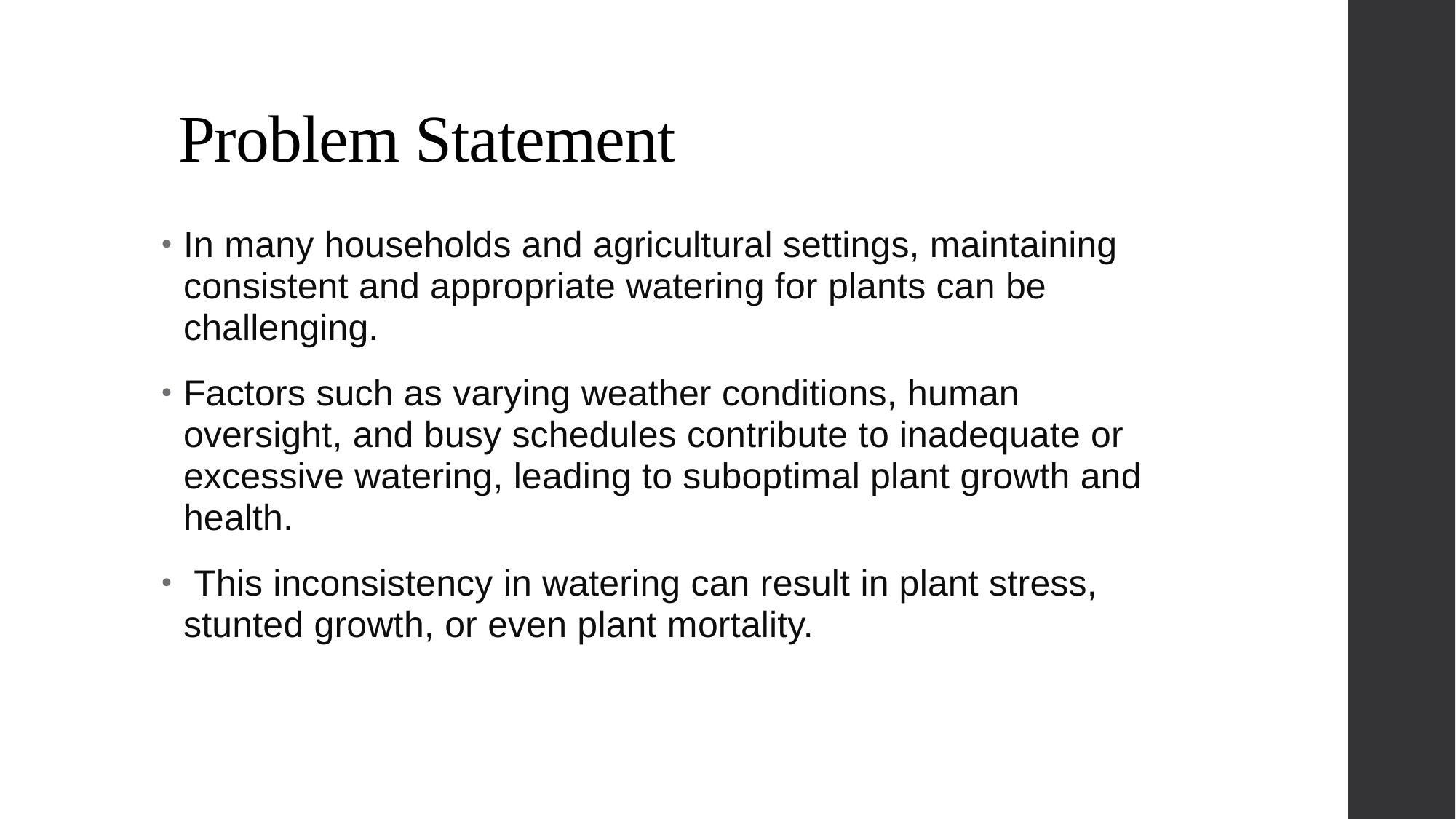

# Problem Statement
In many households and agricultural settings, maintaining consistent and appropriate watering for plants can be challenging.
Factors such as varying weather conditions, human oversight, and busy schedules contribute to inadequate or excessive watering, leading to suboptimal plant growth and health.
 This inconsistency in watering can result in plant stress, stunted growth, or even plant mortality.